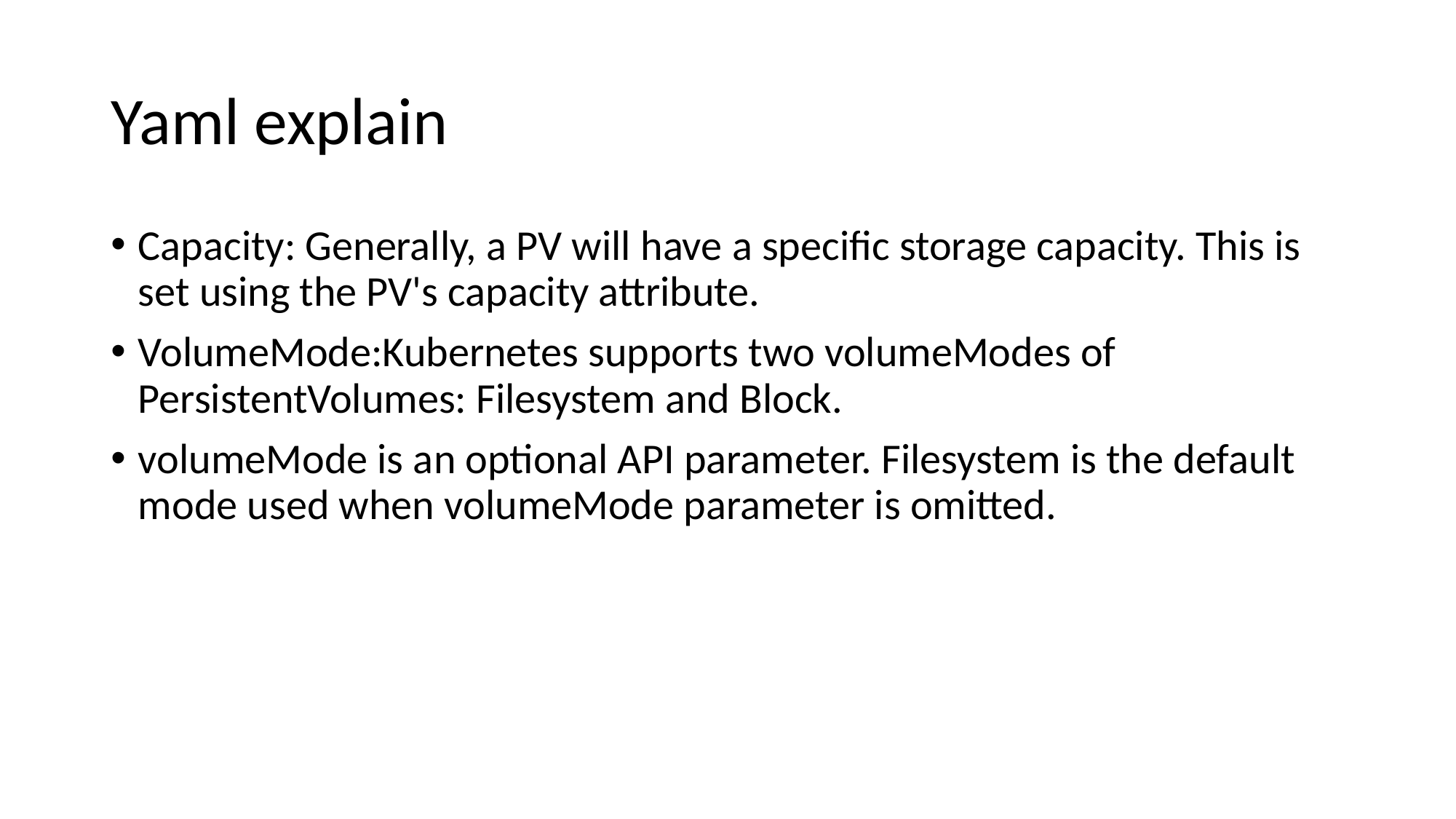

# Yaml explain
Capacity: Generally, a PV will have a specific storage capacity. This is set using the PV's capacity attribute.
VolumeMode:Kubernetes supports two volumeModes of PersistentVolumes: Filesystem and Block.
volumeMode is an optional API parameter. Filesystem is the default mode used when volumeMode parameter is omitted.